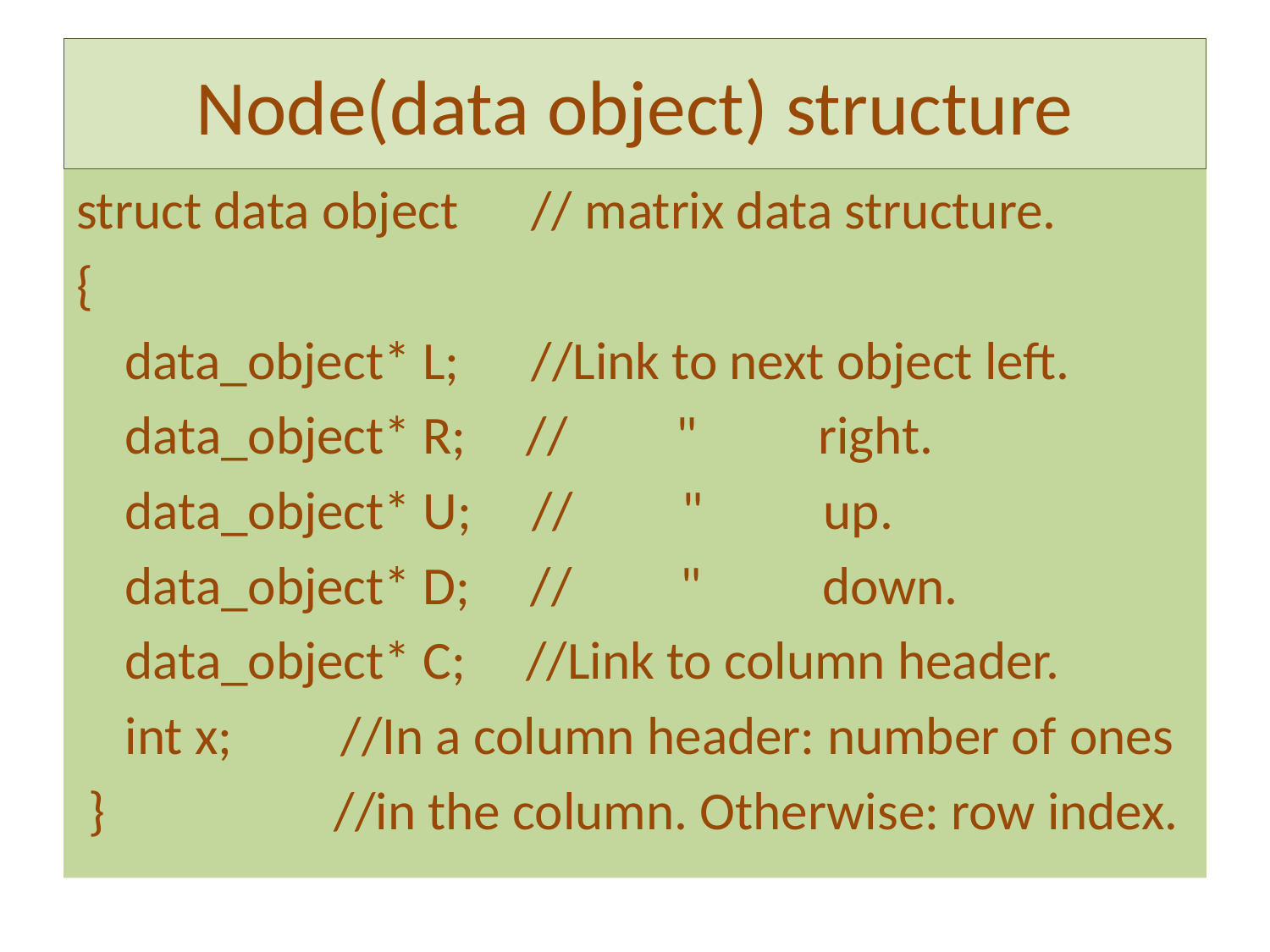

# Node(data object) structure
struct data object      // matrix data structure.
{
    data_object* L;      //Link to next object left.
	data_object* R;     //         "          right.
	data_object* U;     //         "          up.
	data_object* D;     //         "          down.
	data_object* C;     //Link to column header.
	int x;         //In a column header: number of ones
 }                   //in the column. Otherwise: row index.